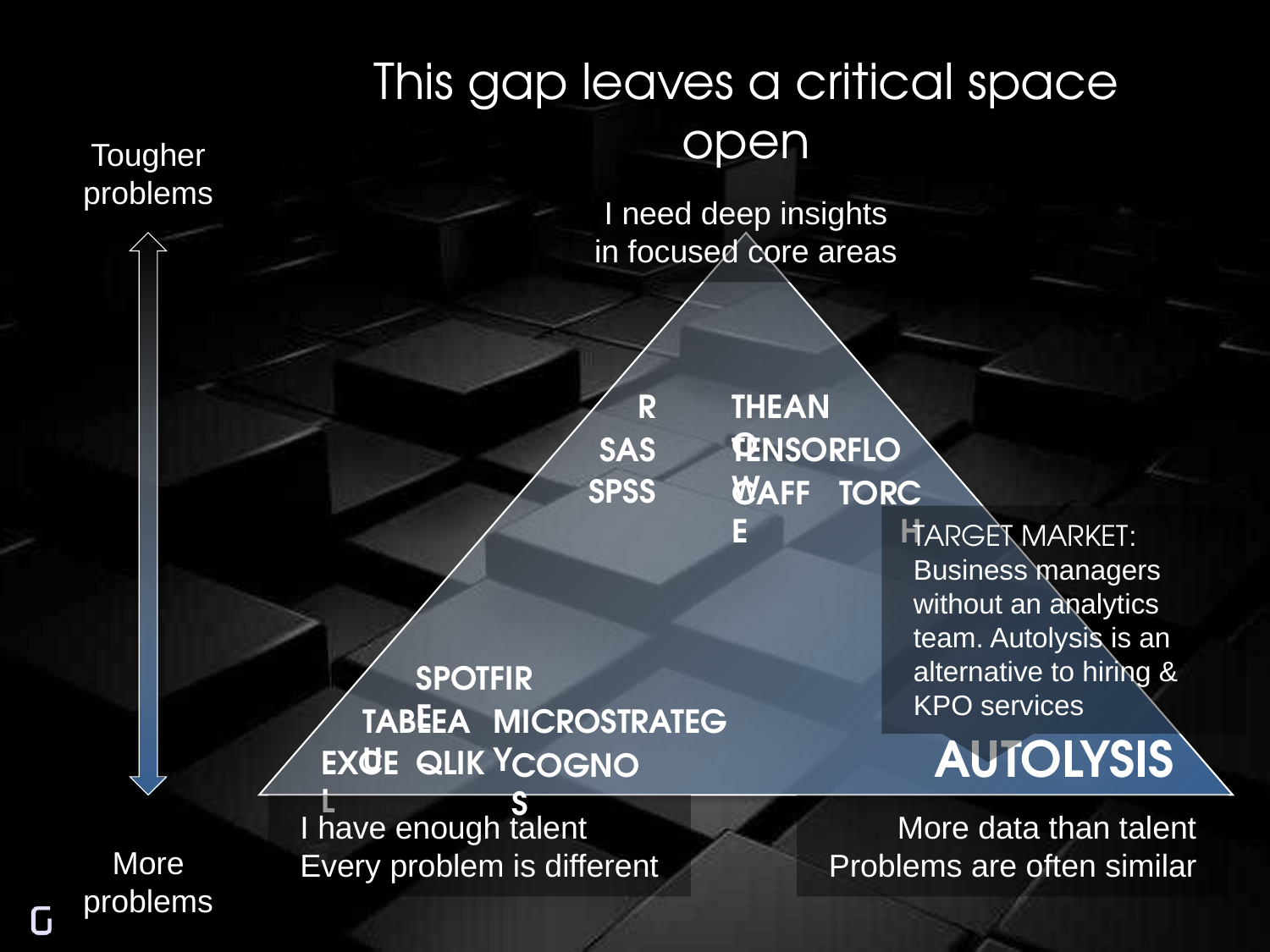

This gap leaves a critical space open
Tougher
problems
I need deep insights
in focused core areas

R
Theano
SAS
TensorFlow
SPSS
Caffe
Torch
Target market: Business managers without an analytics team. Autolysis is an alternative to hiring & KPO services
Spotfire
Tableau
Microstrategy
Autolysis
Excel
Qlik
Cognos
I have enough talent
Every problem is different
More data than talent
Problems are often similar
More
problems